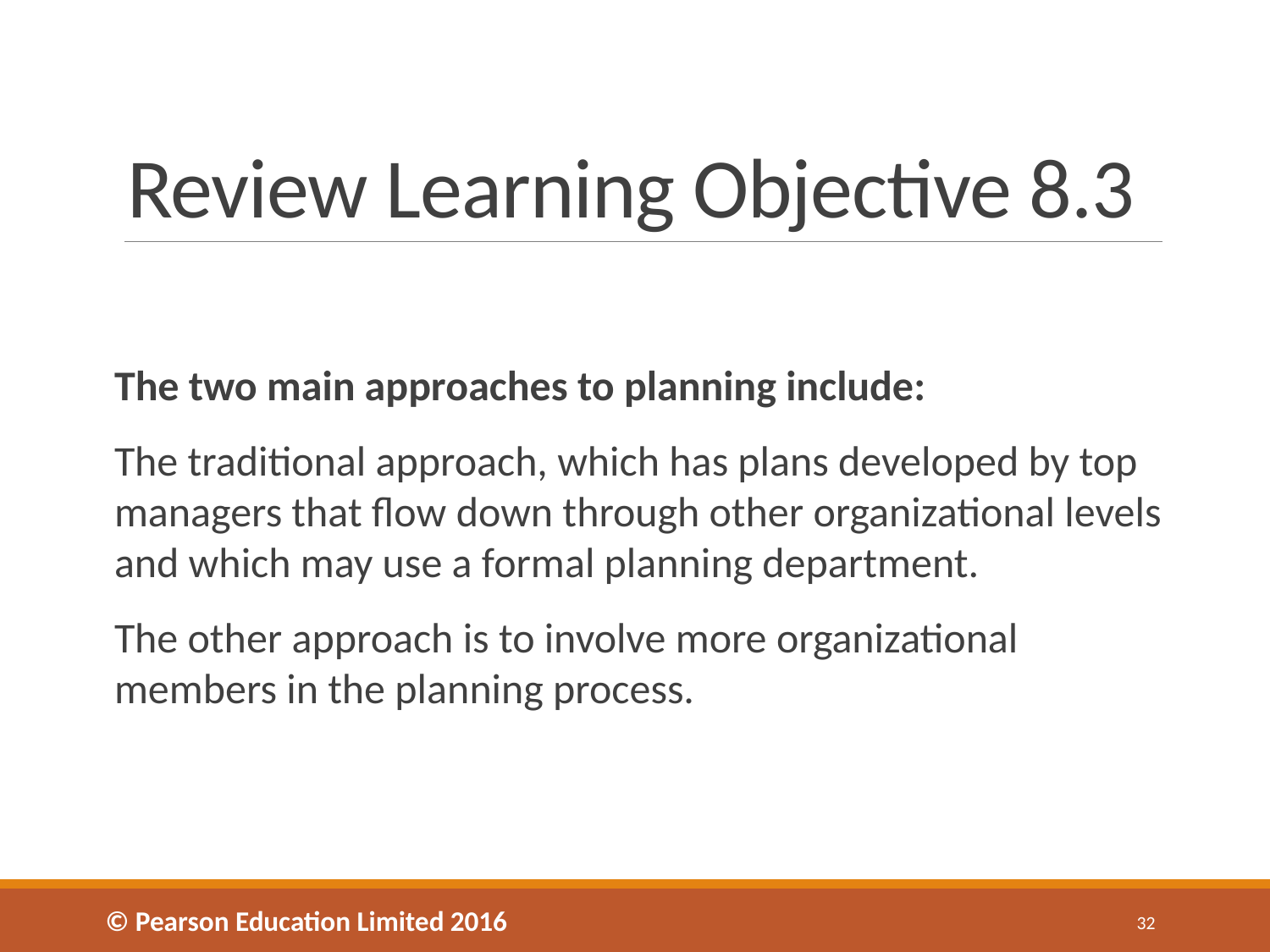

# Review Learning Objective 8.3
The two main approaches to planning include:
The traditional approach, which has plans developed by top managers that flow down through other organizational levels and which may use a formal planning department.
The other approach is to involve more organizational members in the planning process.
© Pearson Education Limited 2016
32